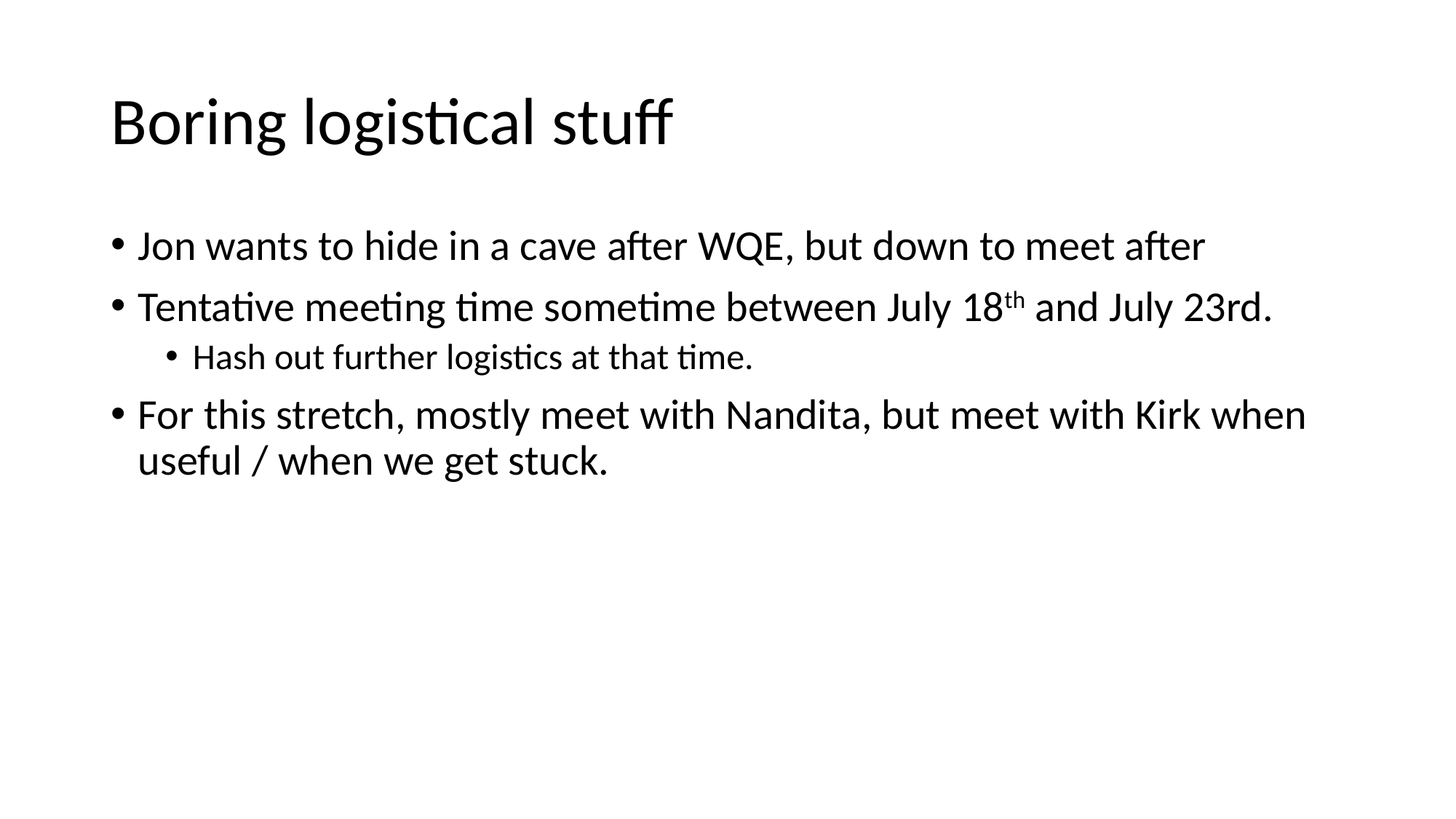

# Boring logistical stuff
Jon wants to hide in a cave after WQE, but down to meet after
Tentative meeting time sometime between July 18th and July 23rd.
Hash out further logistics at that time.
For this stretch, mostly meet with Nandita, but meet with Kirk when useful / when we get stuck.